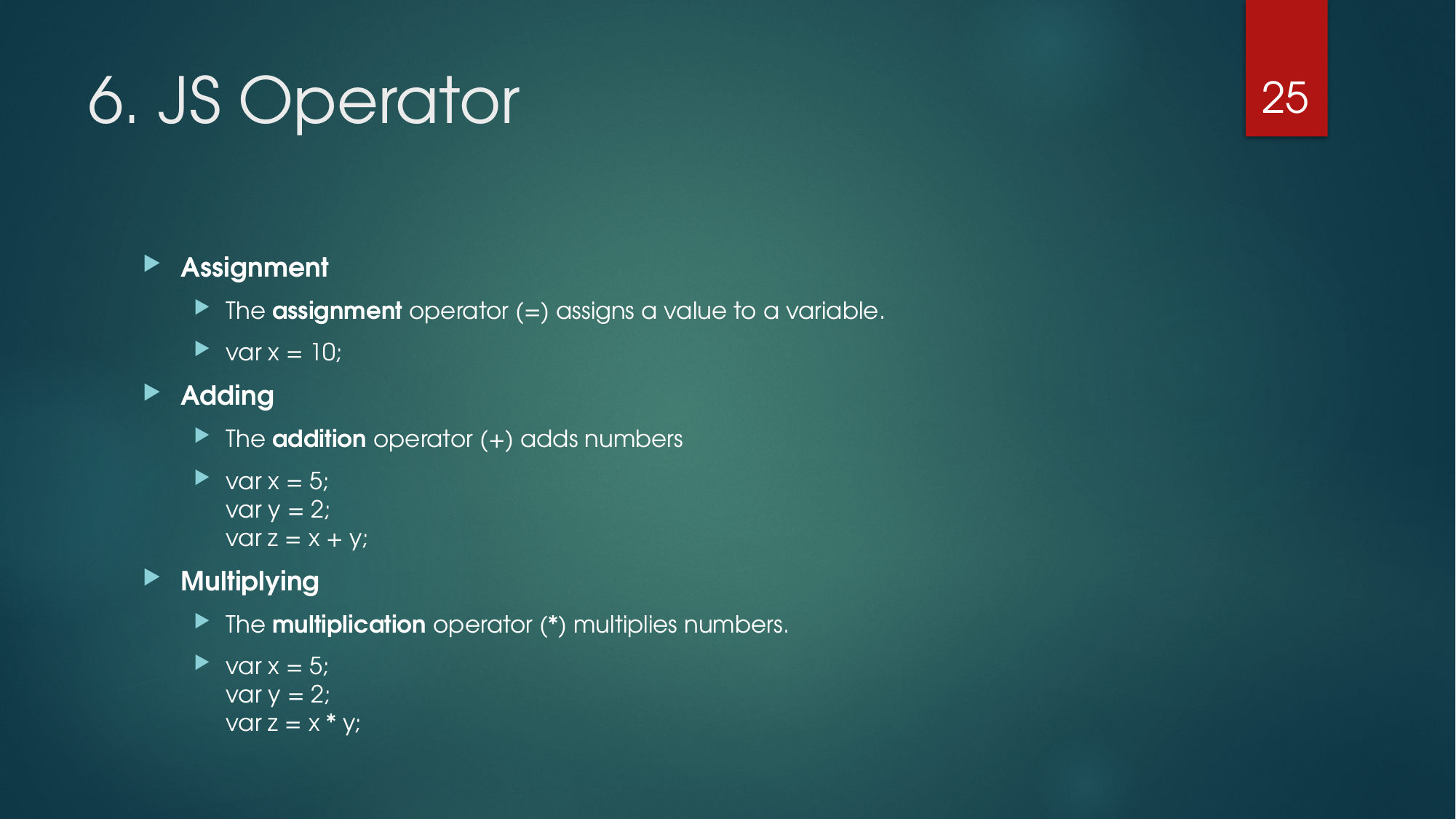

25
# 6. JS Operator
Assignment
The assignment operator (=) assigns a value to a variable.
var x = 10;
Adding
The addition operator (+) adds numbers
var x = 5;
var y = 2;
var z = x + y;
Multiplying
The multiplication operator (*) multiplies numbers.
var x = 5;
var y = 2;
var z = x * y;